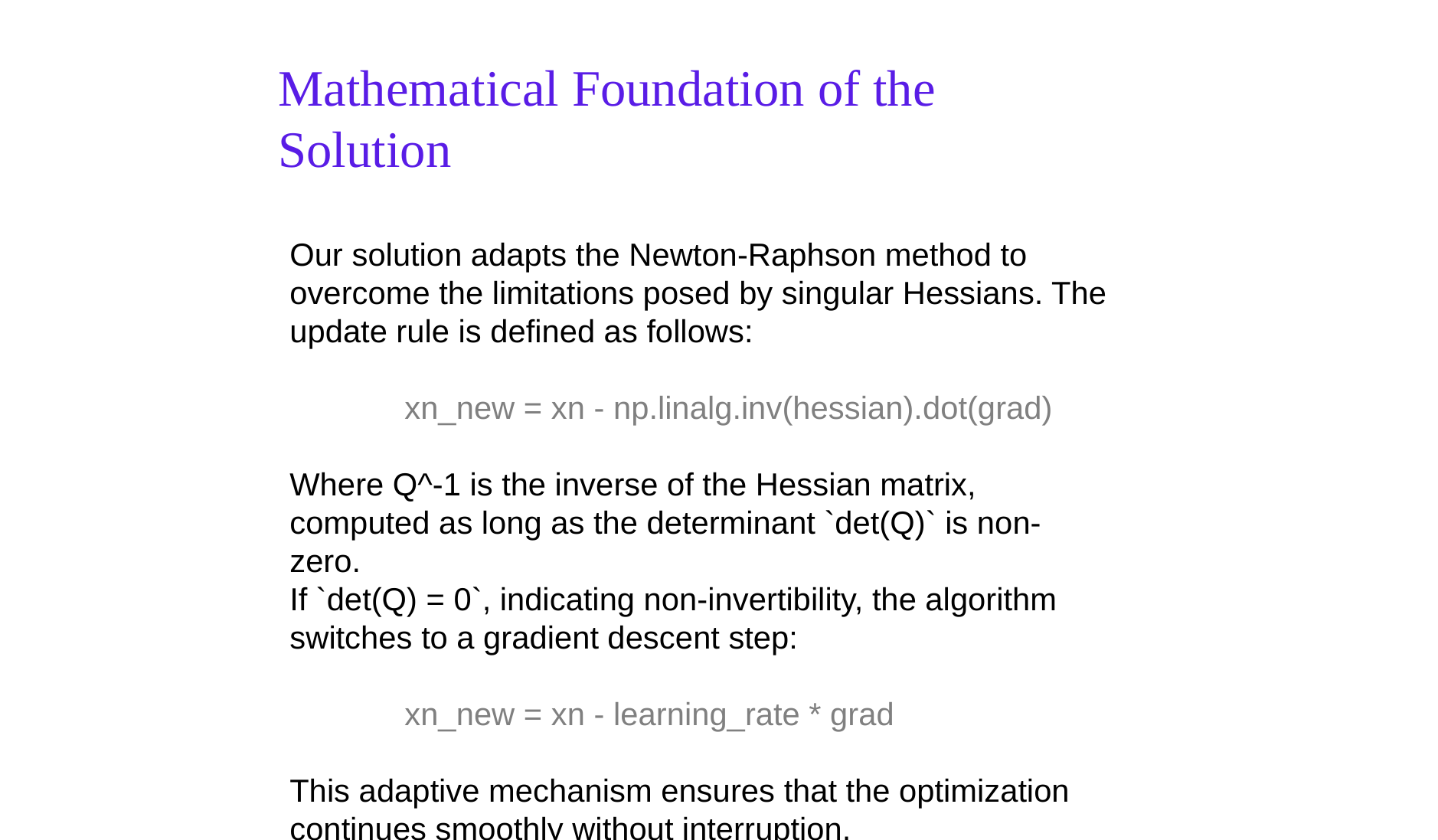

# Mathematical Foundation of the Solution
Our solution adapts the Newton-Raphson method to overcome the limitations posed by singular Hessians. The update rule is defined as follows:

	xn_new = xn - np.linalg.inv(hessian).dot(grad)

Where Q^-1 is the inverse of the Hessian matrix, computed as long as the determinant `det(Q)` is non-zero.
If `det(Q) = 0`, indicating non-invertibility, the algorithm switches to a gradient descent step:

	xn_new = xn - learning_rate * grad

This adaptive mechanism ensures that the optimization continues smoothly without interruption.